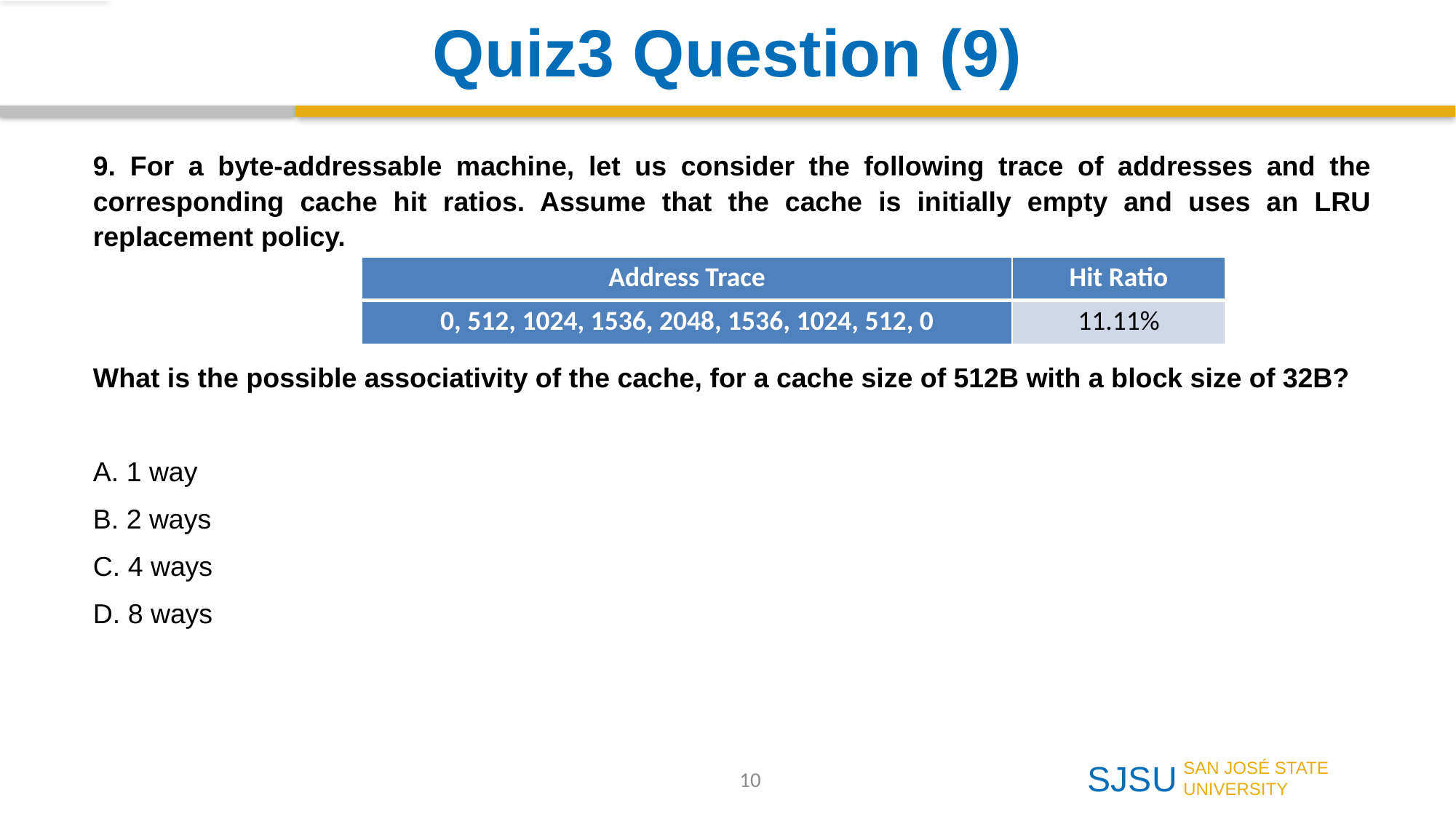

# Quiz3 Question (9)
9. For a byte-addressable machine, let us consider the following trace of addresses and the corresponding cache hit ratios. Assume that the cache is initially empty and uses an LRU replacement policy.

What is the possible associativity of the cache, for a cache size of 512B with a block size of 32B?

A. 1 way
B. 2 ways
C. 4 ways
D. 8 ways

| Address Trace | Hit Ratio |
| --- | --- |
| 0, 512, 1024, 1536, 2048, 1536, 1024, 512, 0 | 11.11% |
10